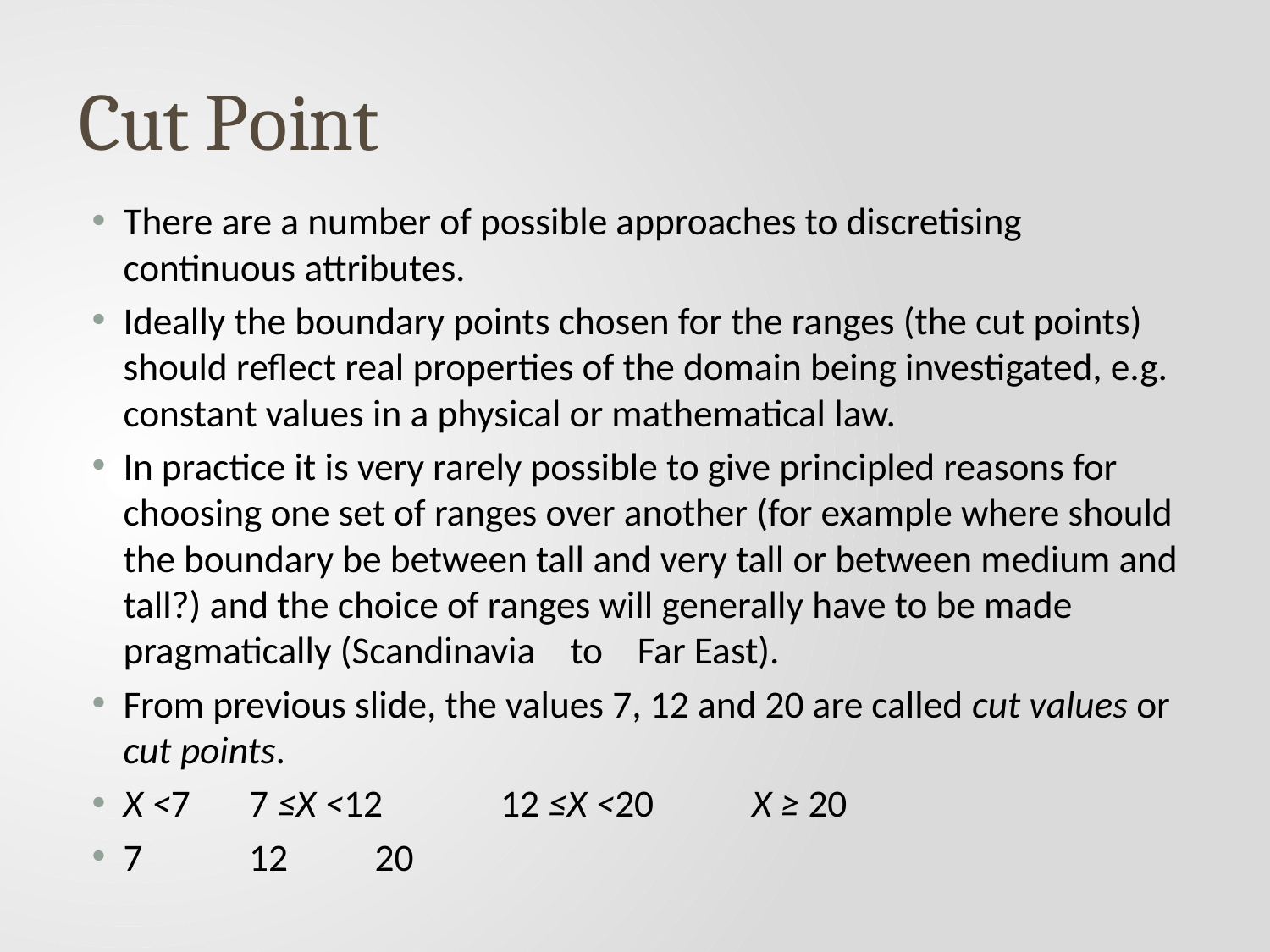

# Cut Point
There are a number of possible approaches to discretising continuous attributes.
Ideally the boundary points chosen for the ranges (the cut points) should reflect real properties of the domain being investigated, e.g. constant values in a physical or mathematical law.
In practice it is very rarely possible to give principled reasons for choosing one set of ranges over another (for example where should the boundary be between tall and very tall or between medium and tall?) and the choice of ranges will generally have to be made pragmatically (Scandinavia    to    Far East).
From previous slide, the values 7, 12 and 20 are called cut values or cut points.
X <7 		7 ≤X <12 	12 ≤X <20 	X ≥ 20
7 		12 		20